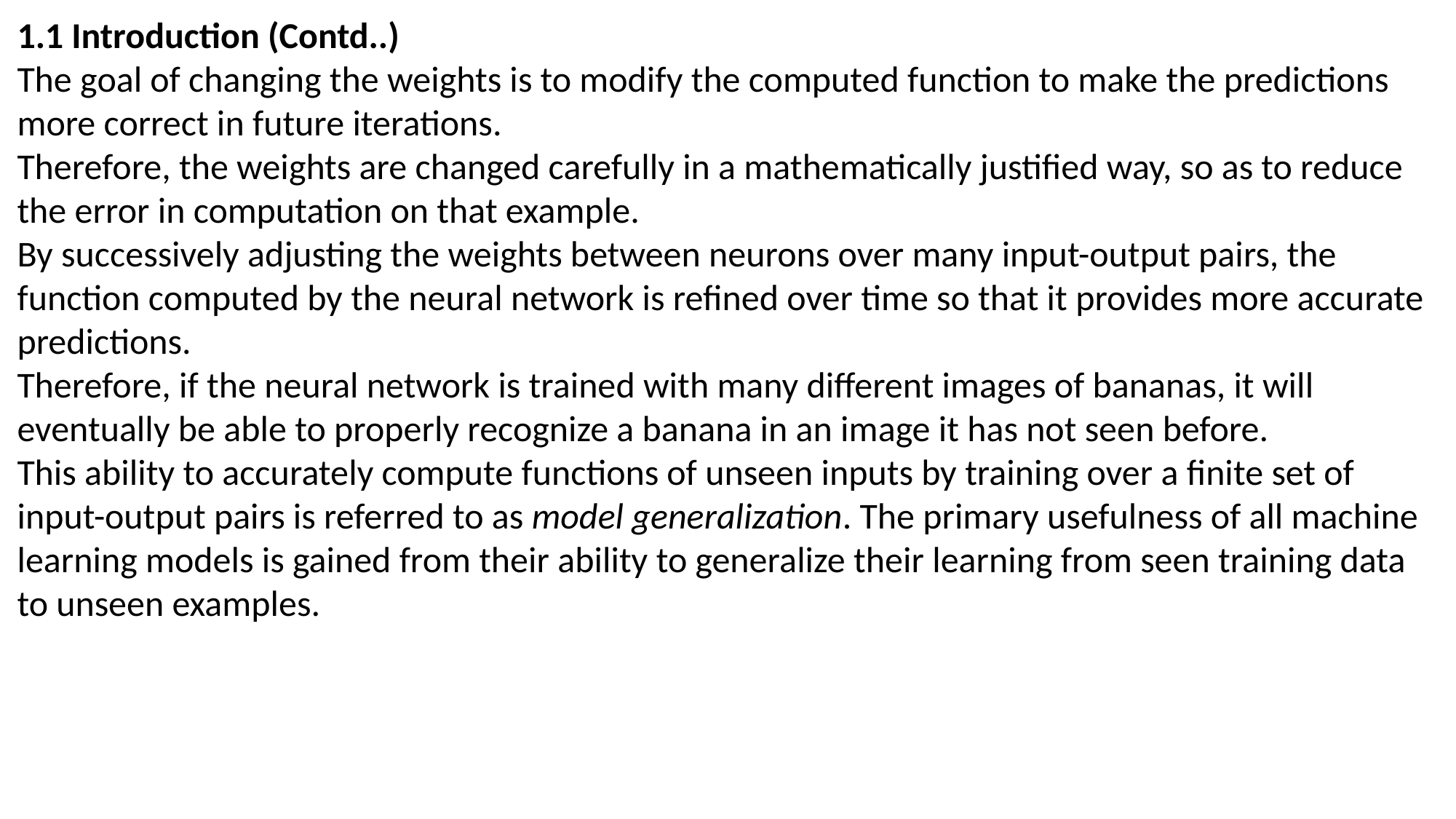

1.1 Introduction (Contd..)
The goal of changing the weights is to modify the computed function to make the predictions more correct in future iterations.
Therefore, the weights are changed carefully in a mathematically justified way, so as to reduce the error in computation on that example.
By successively adjusting the weights between neurons over many input-output pairs, the function computed by the neural network is refined over time so that it provides more accurate predictions.
Therefore, if the neural network is trained with many different images of bananas, it will eventually be able to properly recognize a banana in an image it has not seen before.
This ability to accurately compute functions of unseen inputs by training over a finite set of input-output pairs is referred to as model generalization. The primary usefulness of all machine learning models is gained from their ability to generalize their learning from seen training data to unseen examples.